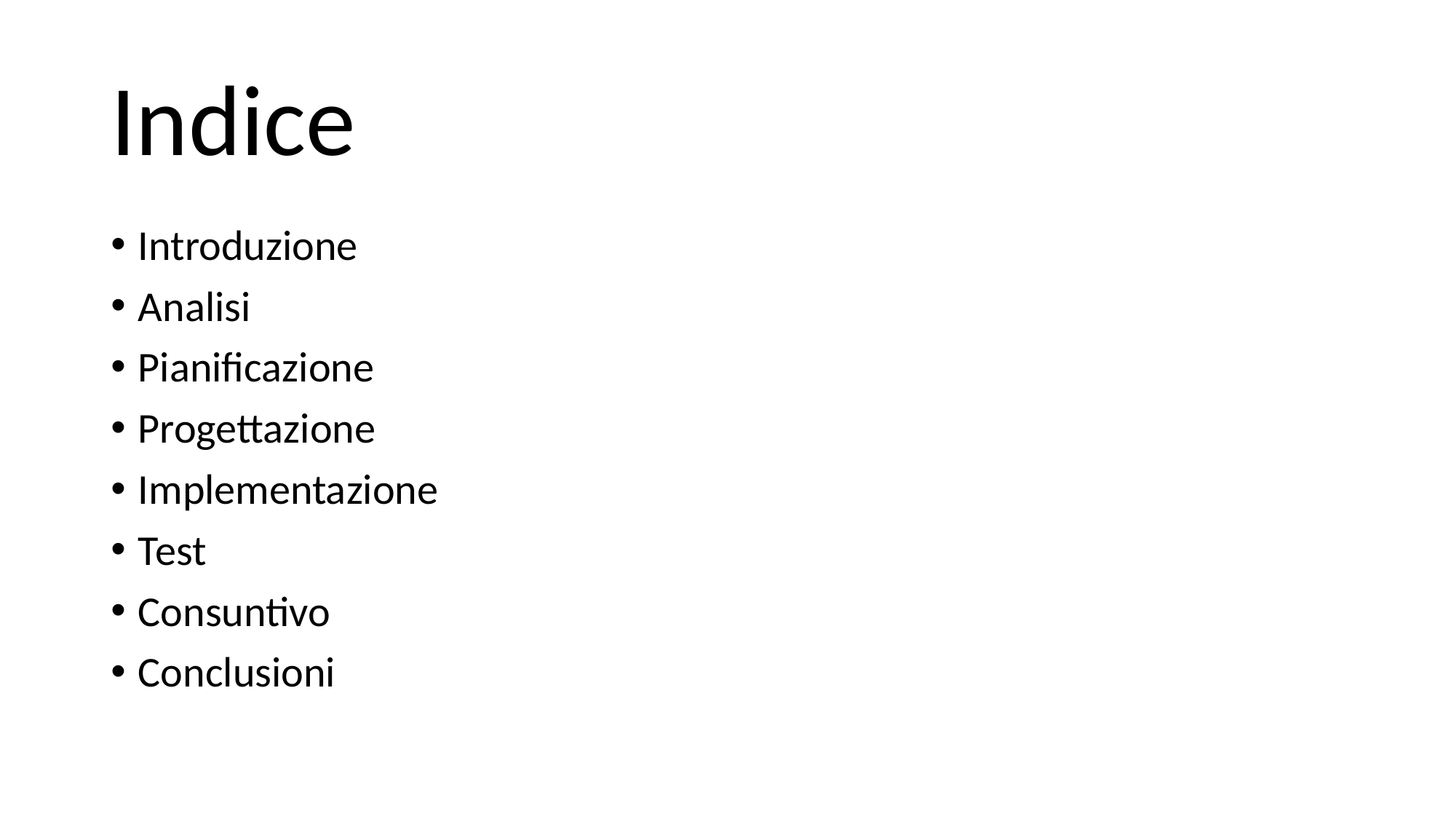

# Indice
Introduzione
Analisi
Pianificazione
Progettazione
Implementazione
Test
Consuntivo
Conclusioni